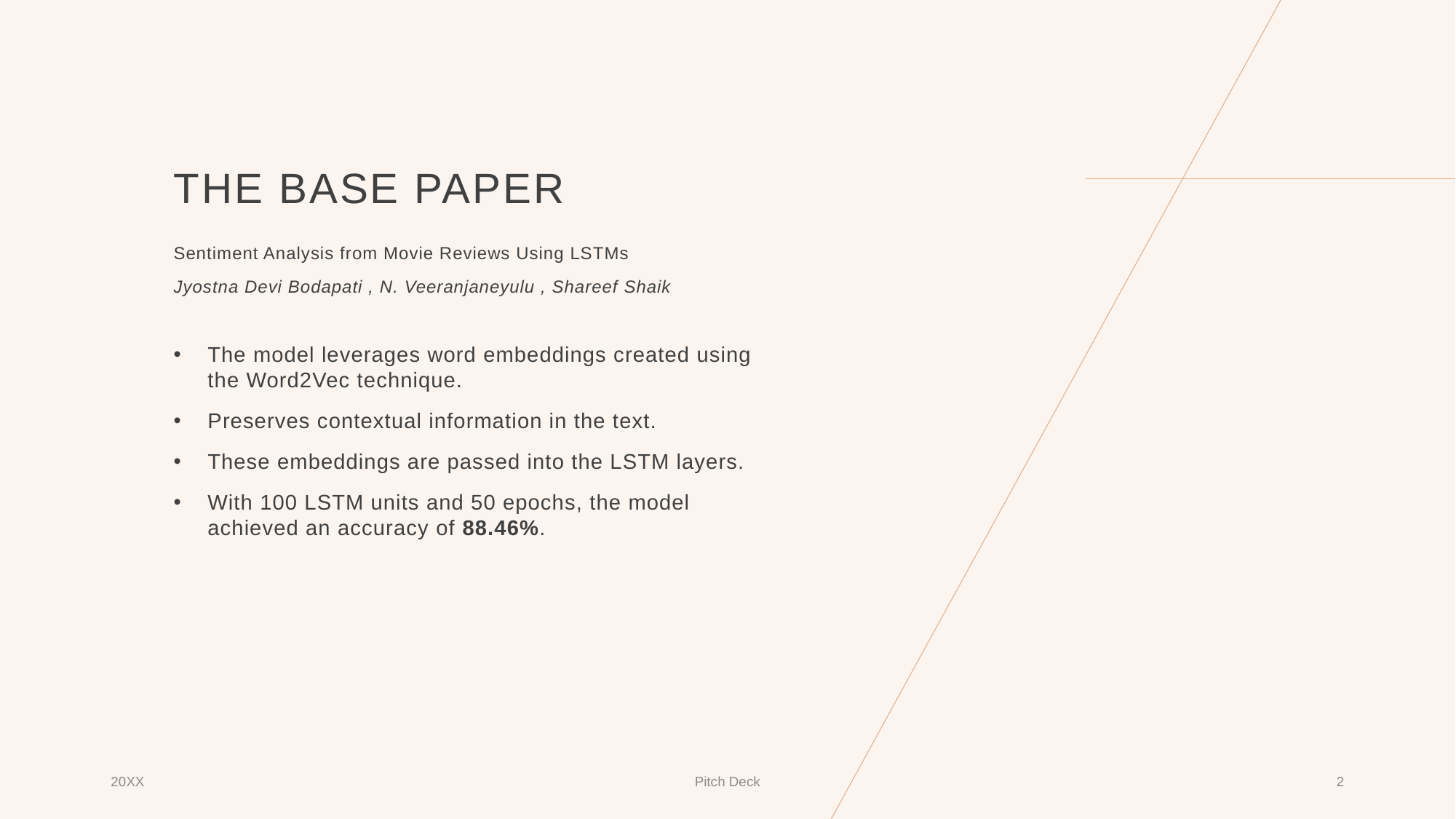

# The base paper
Sentiment Analysis from Movie Reviews Using LSTMs
Jyostna Devi Bodapati , N. Veeranjaneyulu , Shareef Shaik
The model leverages word embeddings created using the Word2Vec technique.
Preserves contextual information in the text.
These embeddings are passed into the LSTM layers.
With 100 LSTM units and 50 epochs, the model achieved an accuracy of 88.46%.
20XX
Pitch Deck
2